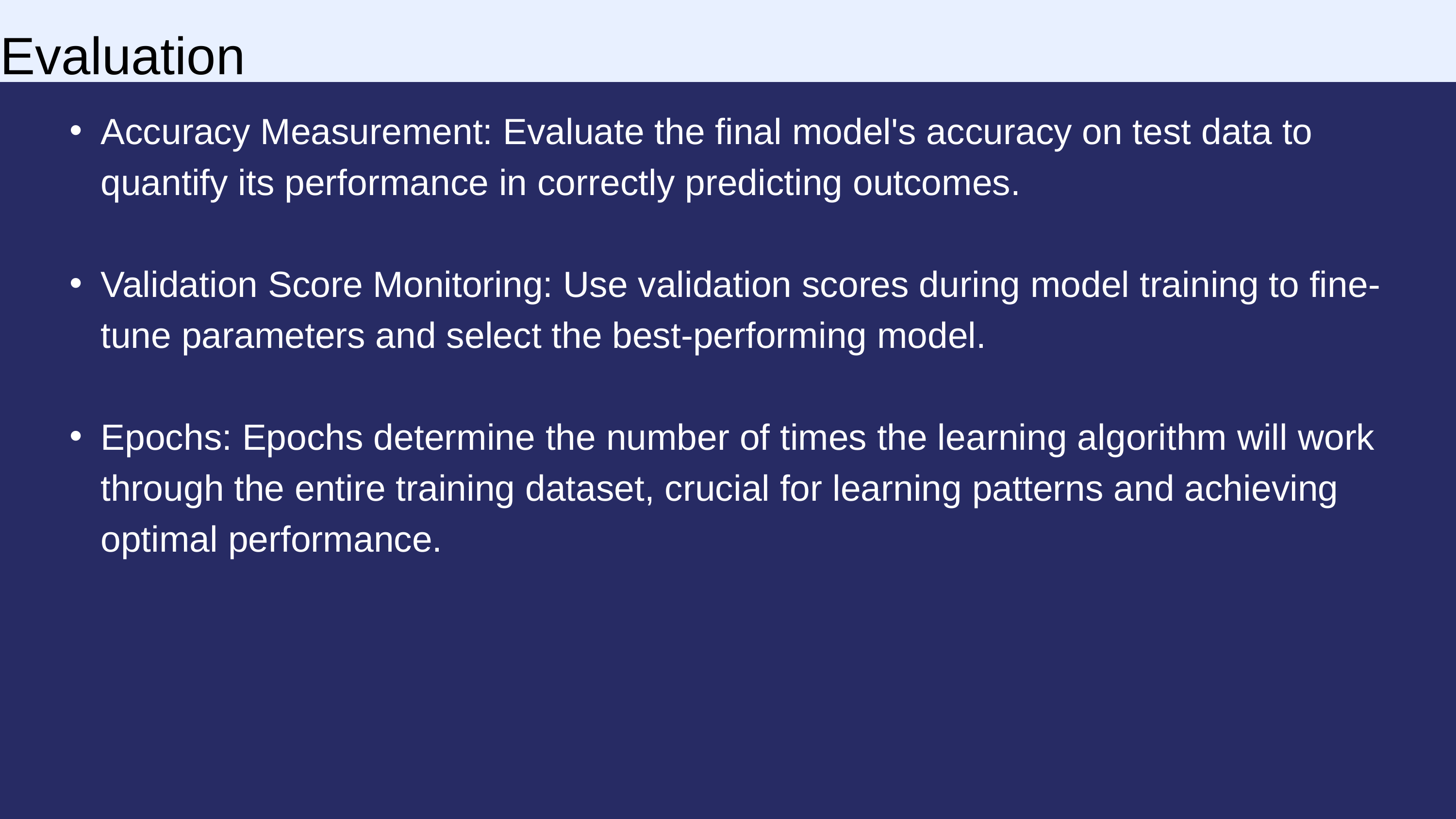

Evaluation
Accuracy Measurement: Evaluate the final model's accuracy on test data to quantify its performance in correctly predicting outcomes.

Validation Score Monitoring: Use validation scores during model training to fine-tune parameters and select the best-performing model.

Epochs: Epochs determine the number of times the learning algorithm will work through the entire training dataset, crucial for learning patterns and achieving optimal performance.